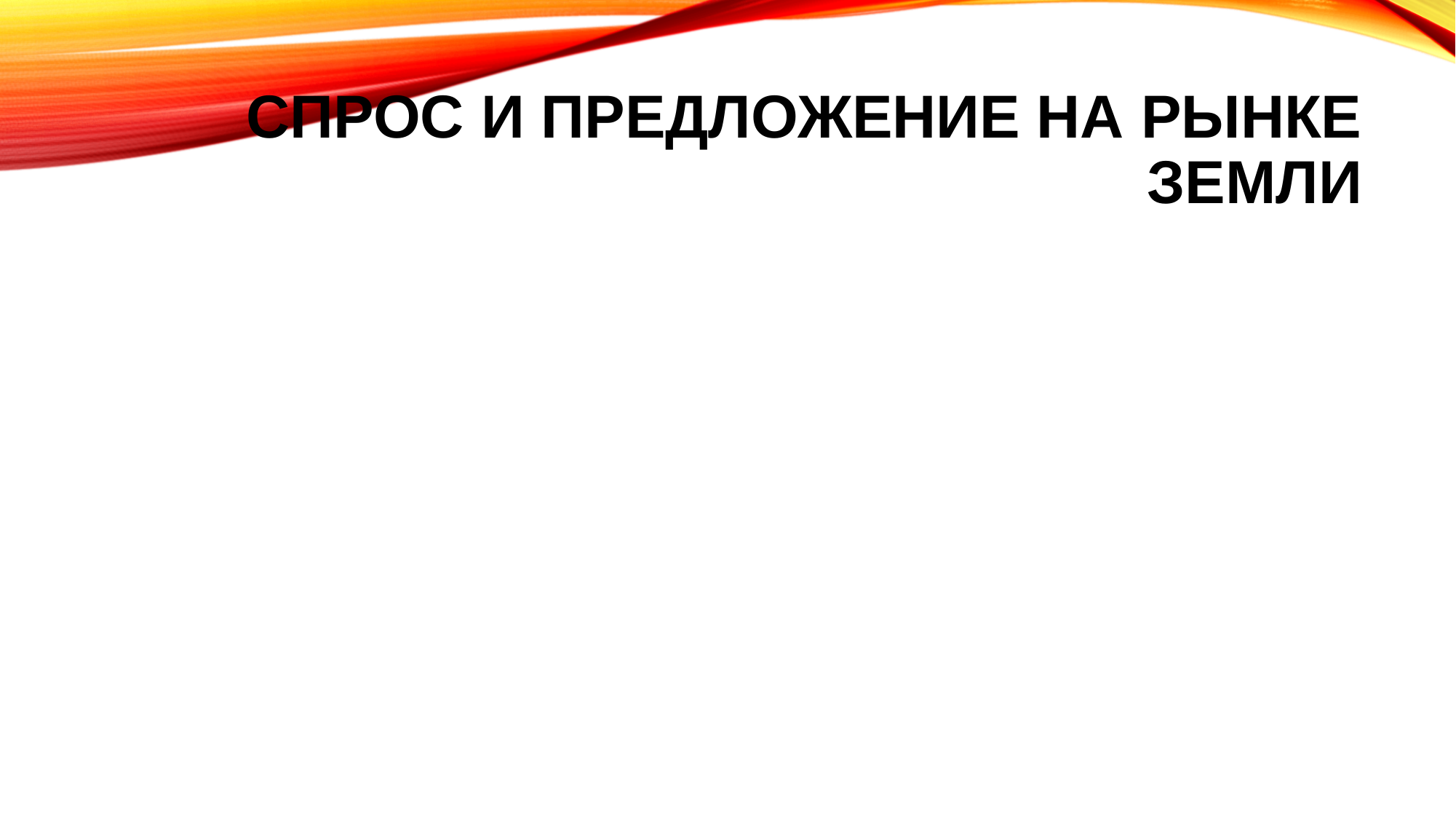

# СПРОС и ПРЕДЛОЖЕНИЕ НА РЫНКЕ ЗЕМЛИ